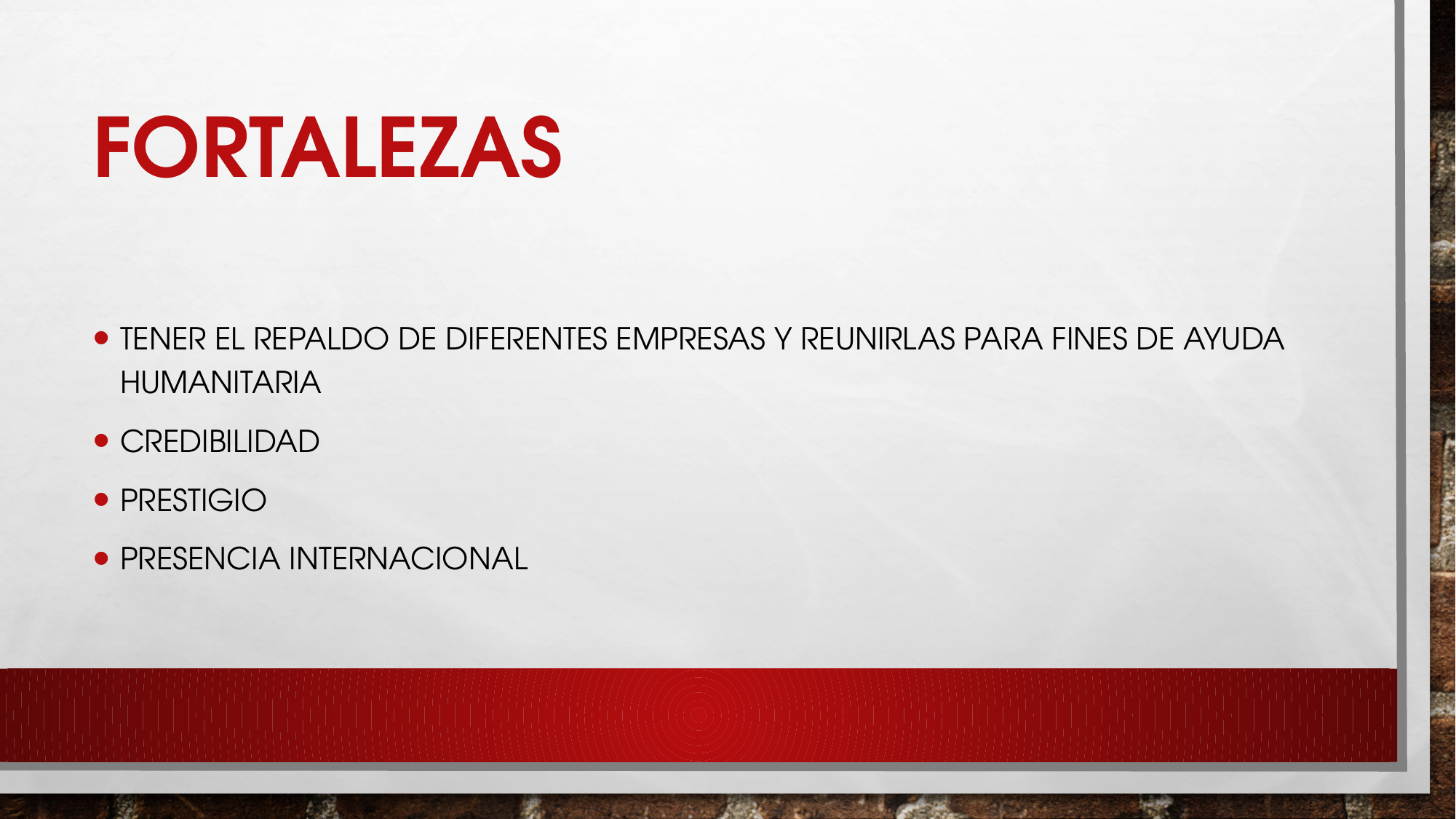

# fortalezas
Tener el repaldo de diferentes empresas y reunirlas para fines de ayuda humanitaria
Credibilidad
Prestigio
Presencia internacional